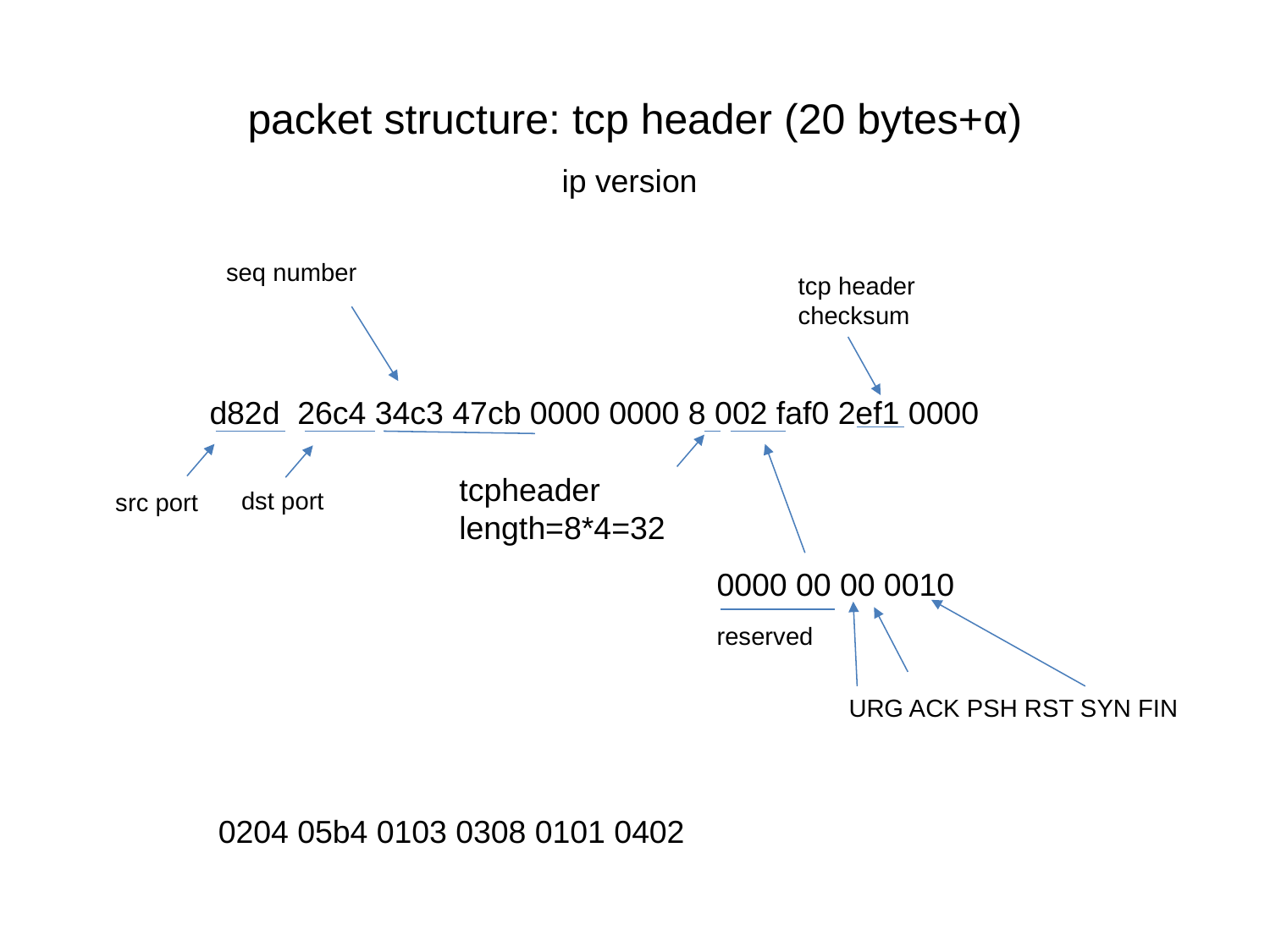

# packet structure: tcp header (20 bytes+α)
ip version
seq number
tcp header
checksum
d82d  26c4 34c3 47cb 0000 0000 8 002 faf0 2ef1 0000
tcpheader length=8*4=32
dst port
src port
0000 00 00 0010
reserved
URG ACK PSH RST SYN FIN
0204 05b4 0103 0308 0101 0402